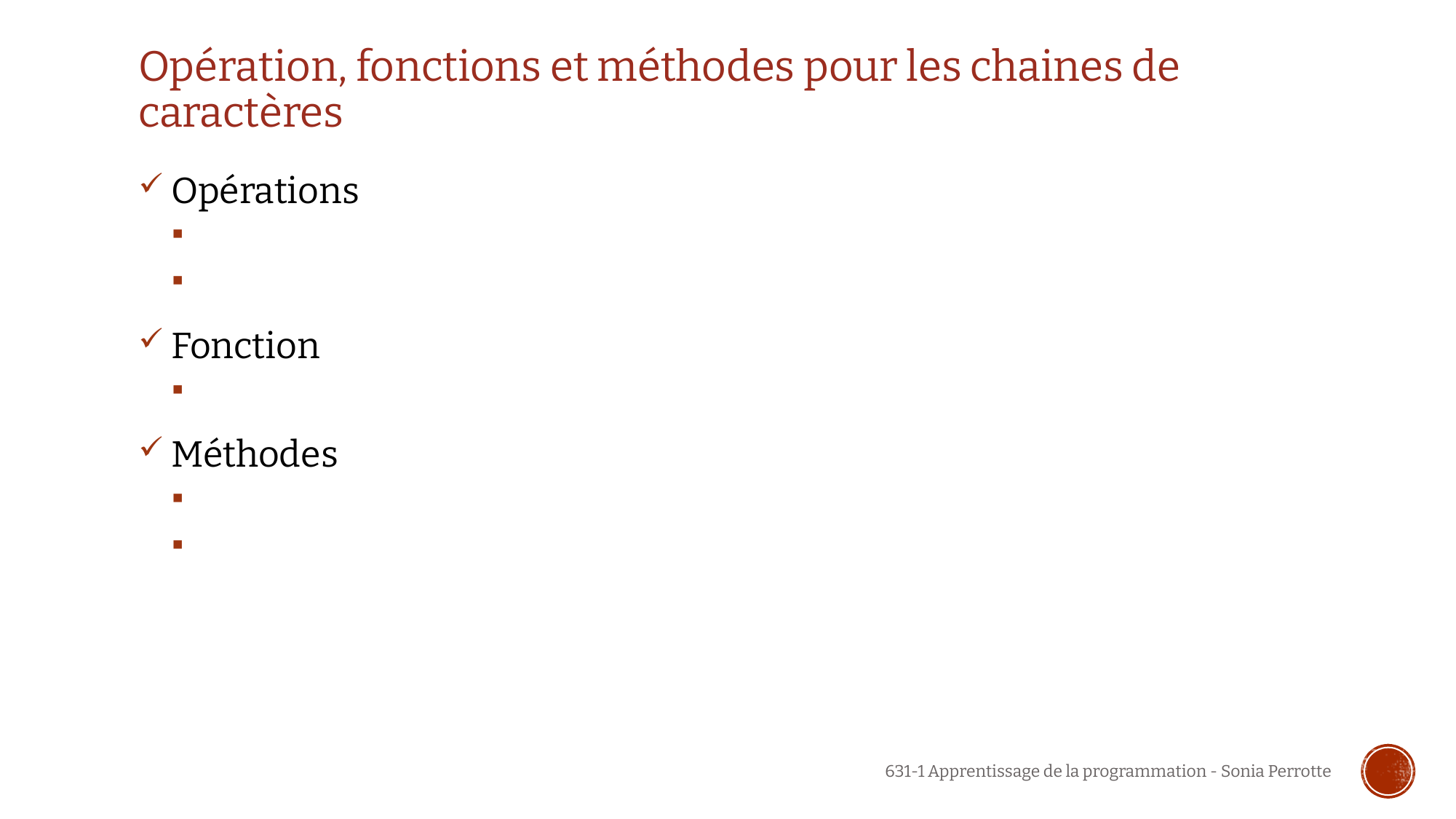

# Opération, fonctions et méthodes pour les chaines de caractères
 Opérations

 Fonction

 Méthodes

631-1 Apprentissage de la programmation - Sonia Perrotte